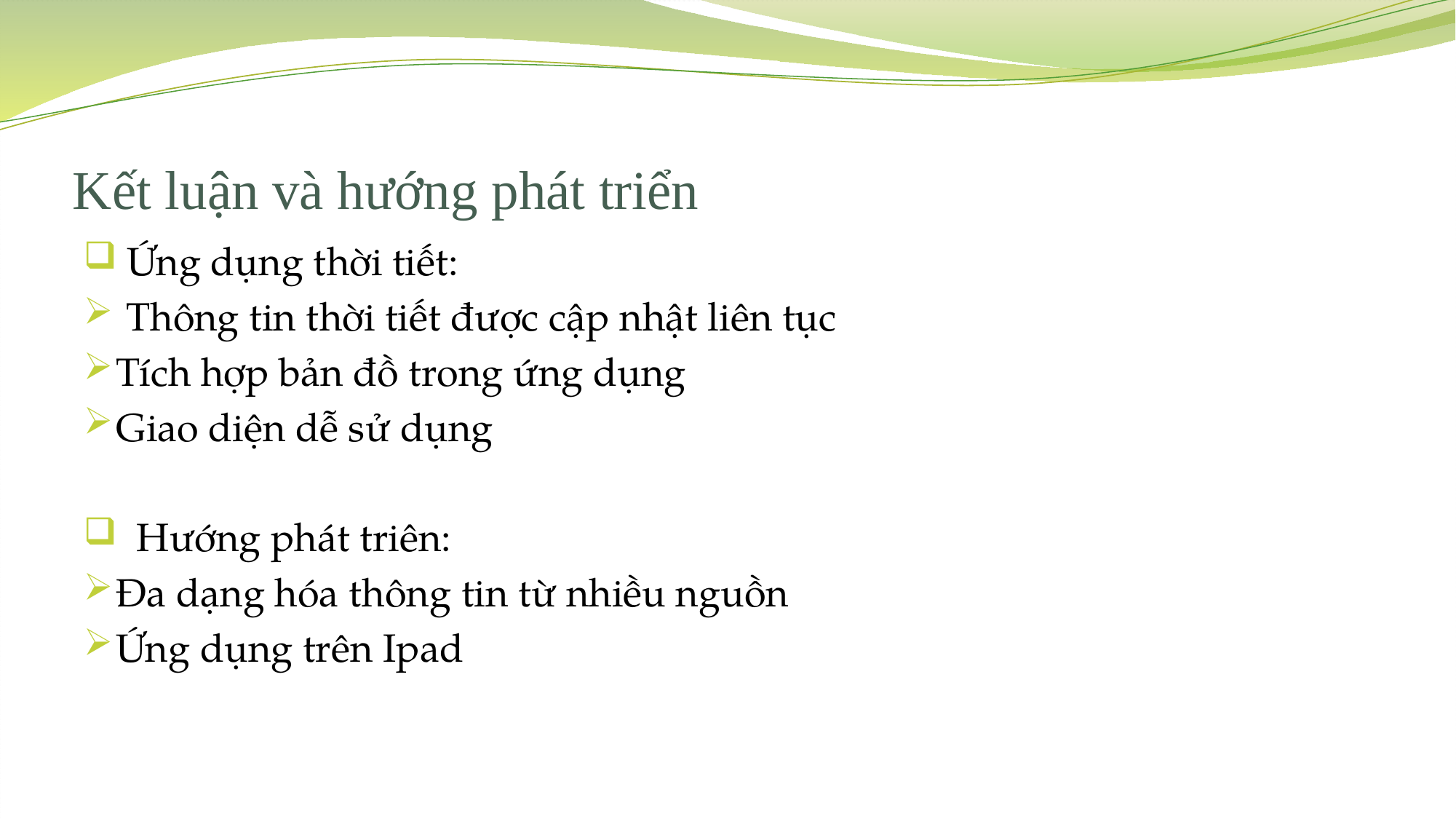

# Kết luận và hướng phát triển
 Ứng dụng thời tiết:
 Thông tin thời tiết được cập nhật liên tục
Tích hợp bản đồ trong ứng dụng
Giao diện dễ sử dụng

  Hướng phát triên:
Đa dạng hóa thông tin từ nhiều nguồn
Ứng dụng trên Ipad